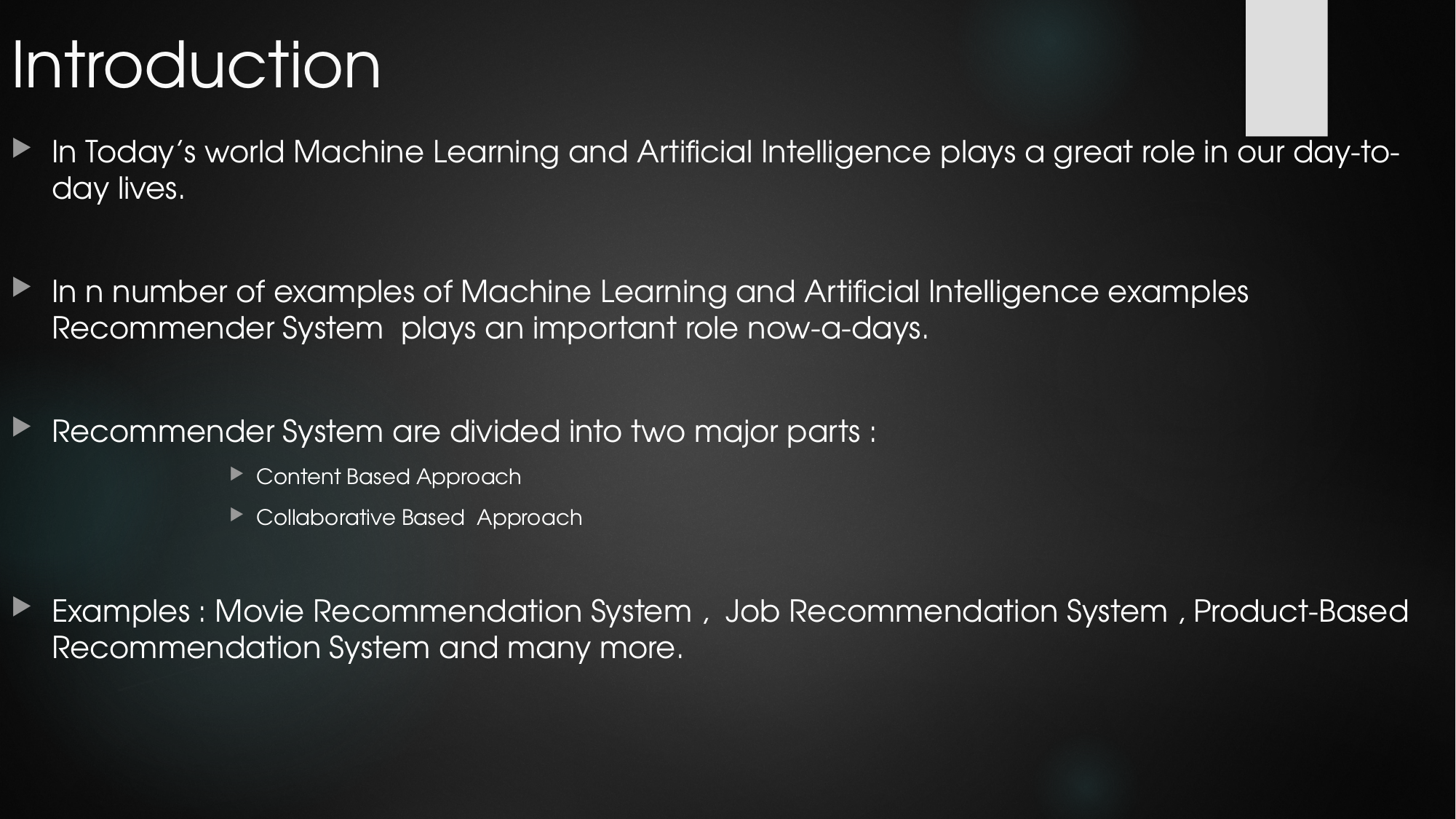

# Introduction
In Today’s world Machine Learning and Artificial Intelligence plays a great role in our day-to-day lives.

In n number of examples of Machine Learning and Artificial Intelligence examples Recommender System  plays an important role now-a-days.

Recommender System are divided into two major parts :
Content Based Approach
Collaborative Based  Approach

Examples : Movie Recommendation System ,  Job Recommendation System , Product-Based Recommendation System and many more.